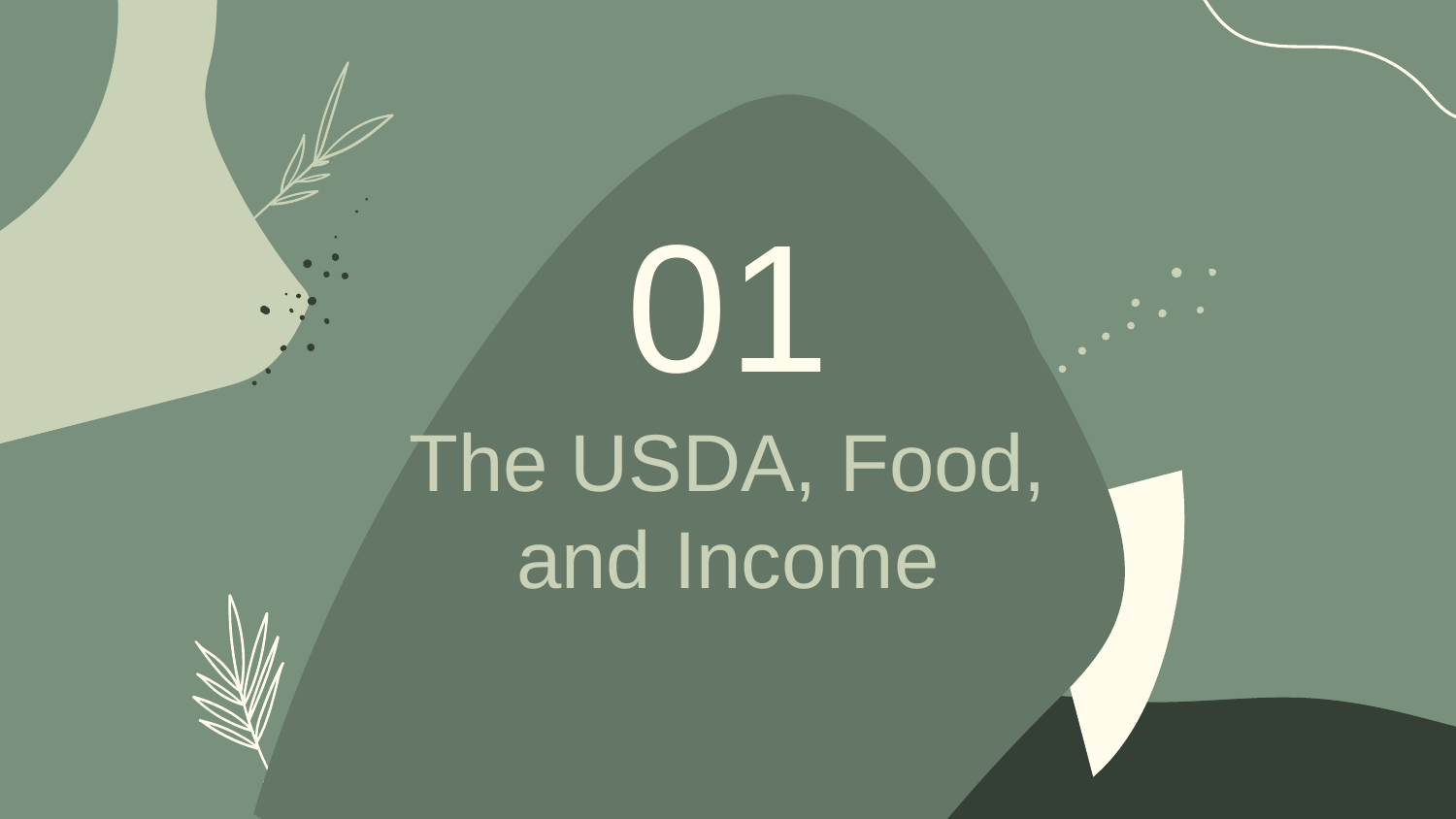

01

# The USDA, Food, and Income